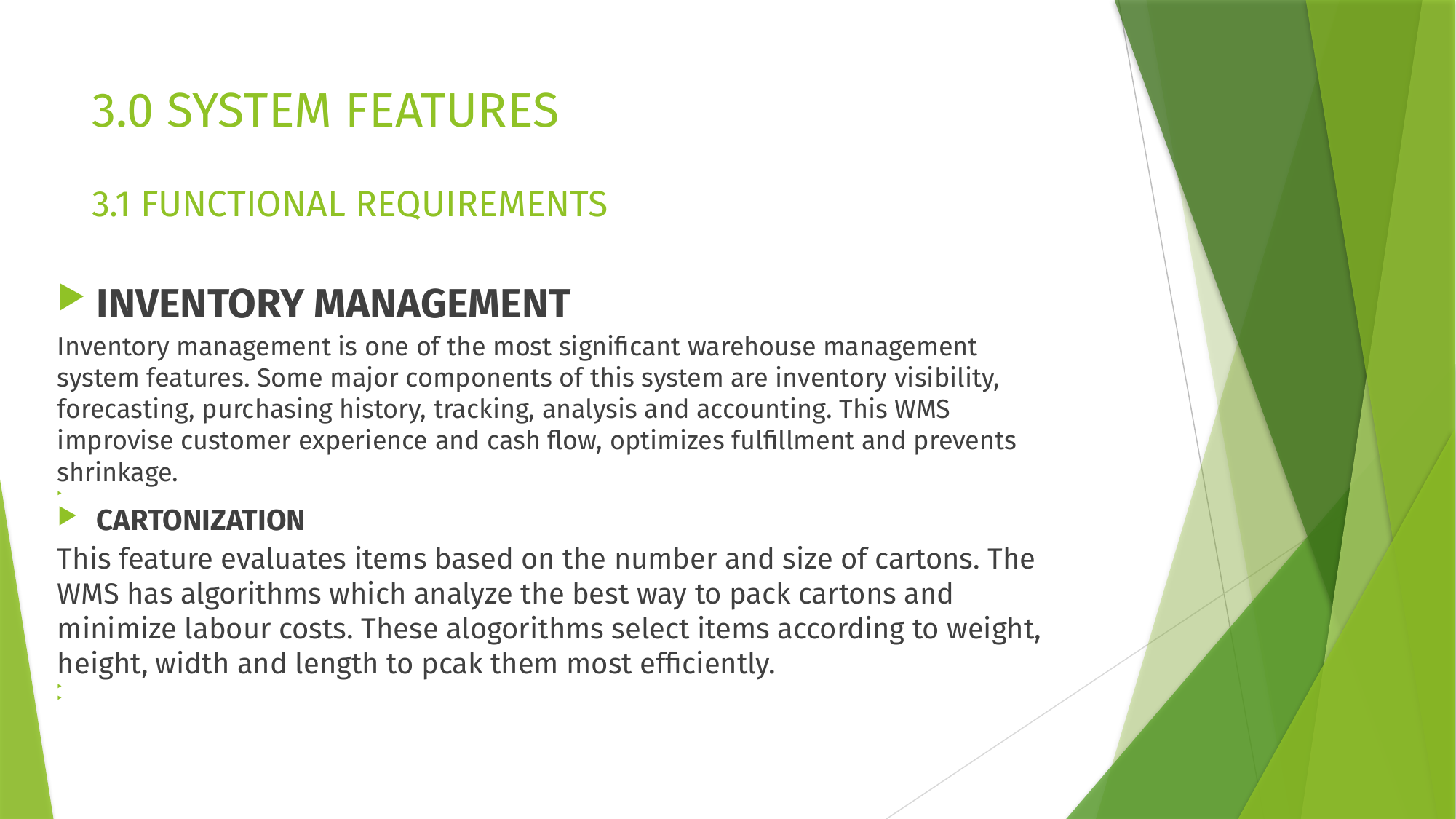

# 3.0 SYSTEM FEATURES 3.1 FUNCTIONAL REQUIREMENTS

INVENTORY MANAGEMENT
Inventory management is one of the most significant warehouse management system features. Some major components of this system are inventory visibility, forecasting, purchasing history, tracking, analysis and accounting. This WMS improvise customer experience and cash flow, optimizes fulfillment and prevents shrinkage.

CARTONIZATION
This feature evaluates items based on the number and size of cartons. The WMS has algorithms which analyze the best way to pack cartons and minimize labour costs. These alogorithms select items according to weight, height, width and length to pcak them most efficiently.